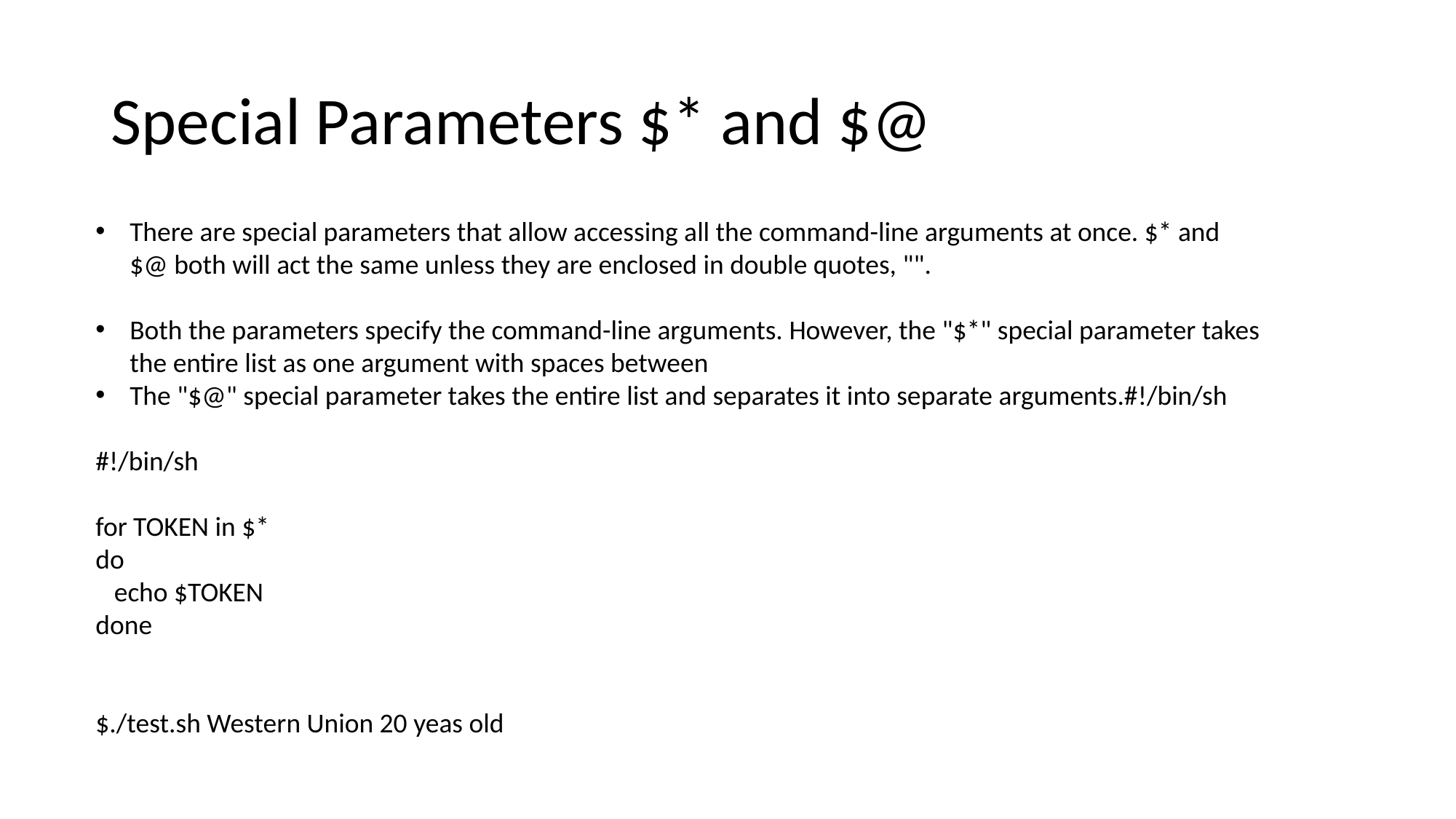

# Special Parameters $* and $@
There are special parameters that allow accessing all the command-line arguments at once. $* and $@ both will act the same unless they are enclosed in double quotes, "".

Both the parameters specify the command-line arguments. However, the "$*" special parameter takes the entire list as one argument with spaces between
The "$@" special parameter takes the entire list and separates it into separate arguments.#!/bin/sh

#!/bin/sh

for TOKEN in $*
do
   echo $TOKEN
done

$./test.sh Western Union 20 yeas old